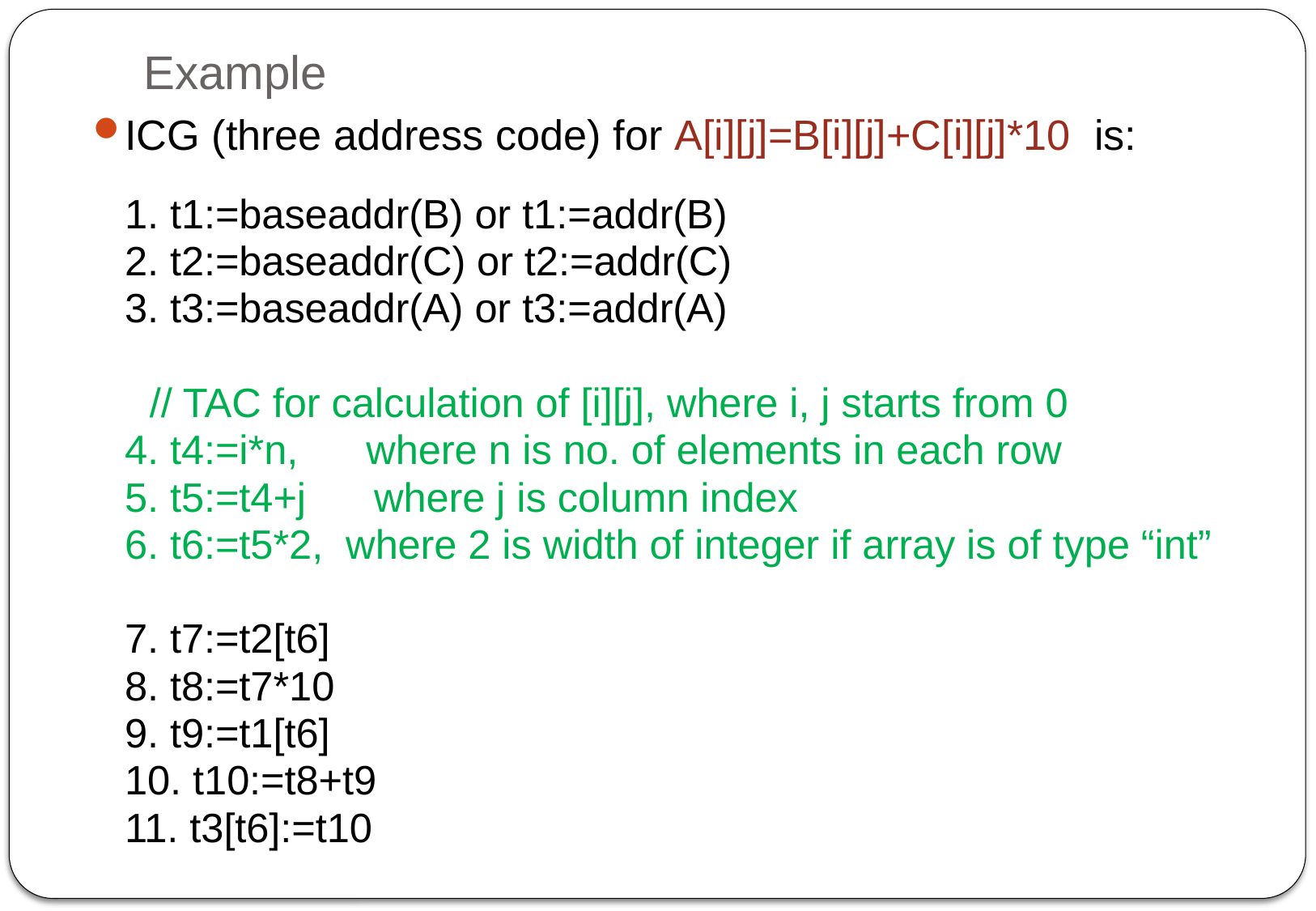

# Example
ICG (three address code) for A[i][j]=B[i][j]+C[i][j]*10  is:

    	1. t1:=baseaddr(B) or t1:=addr(B)
	2. t2:=baseaddr(C) or t2:=addr(C)
	3. t3:=baseaddr(A) or t3:=addr(A)

     // TAC for calculation of [i][j], where i, j starts from 0
	4. t4:=i*n,      where n is no. of elements in each row
	5. t5:=t4+j      where j is column index
	6. t6:=t5*2,  where 2 is width of integer if array is of type “int”

	7. t7:=t2[t6]
	8. t8:=t7*10
	9. t9:=t1[t6]
	10. t10:=t8+t9
	11. t3[t6]:=t10

56